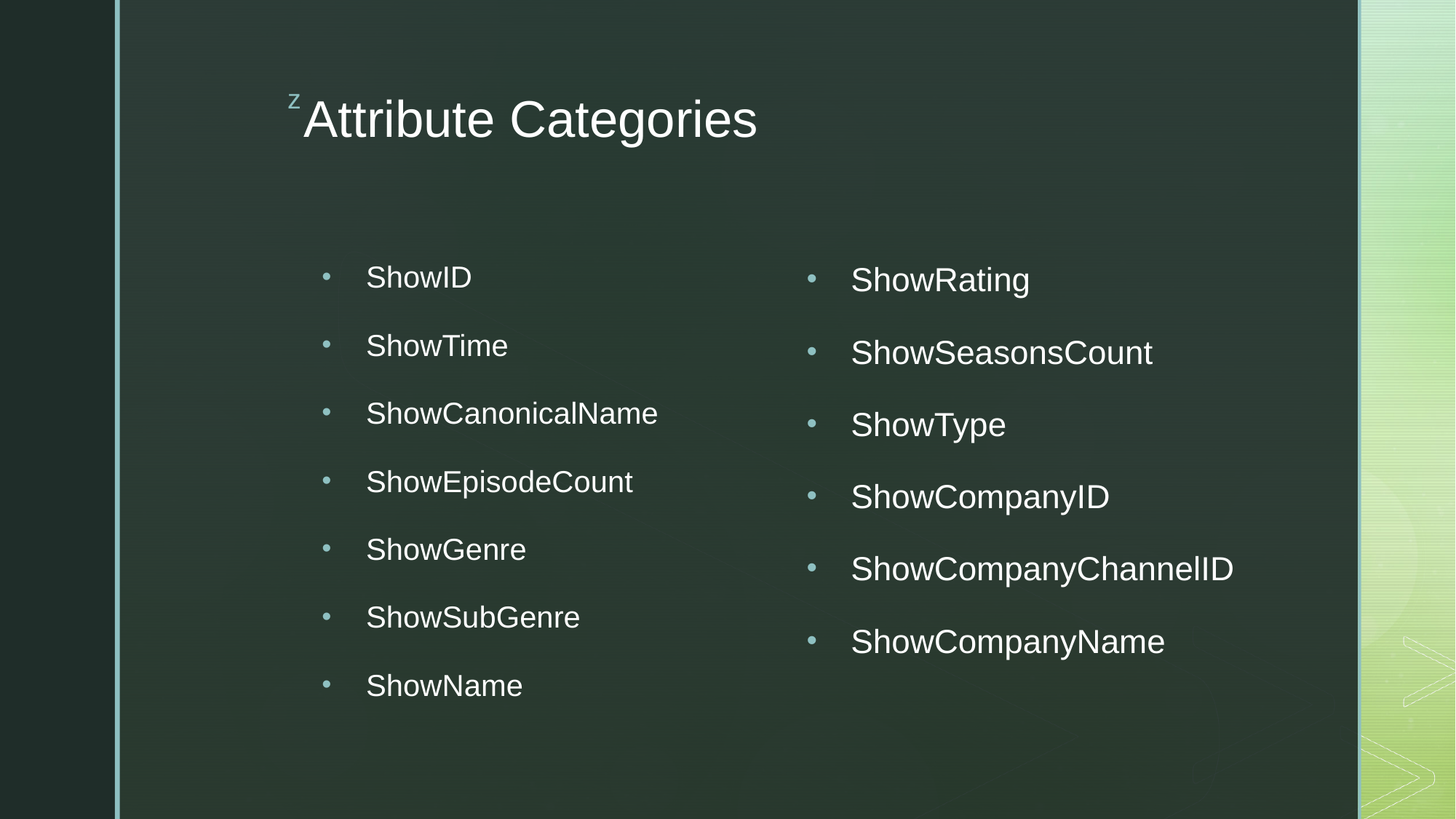

# Attribute Categories
ShowRating
ShowSeasonsCount
ShowType
ShowCompanyID
ShowCompanyChannelID
ShowCompanyName
ShowID
ShowTime
ShowCanonicalName
ShowEpisodeCount
ShowGenre
ShowSubGenre
ShowName